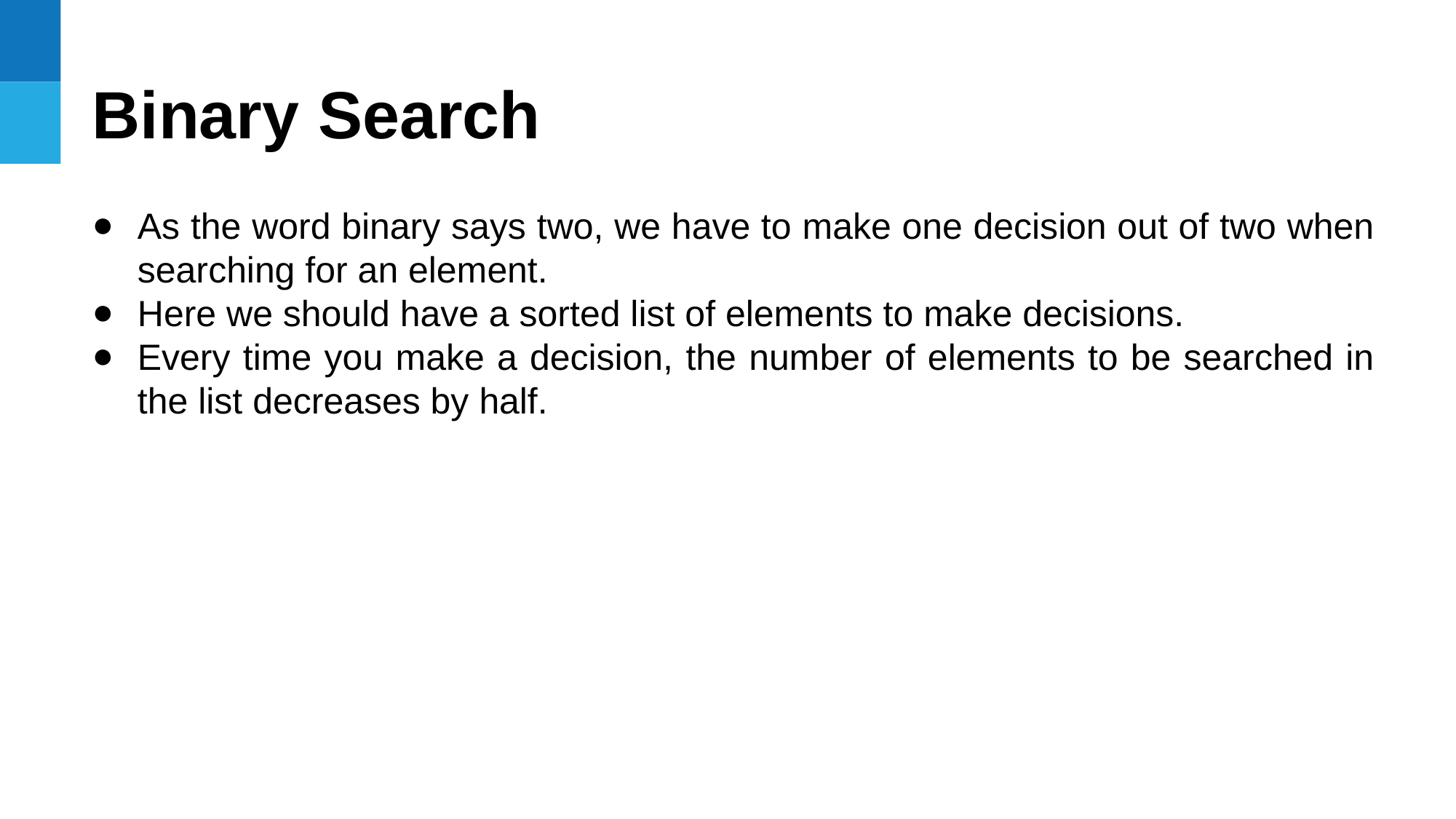

Binary Search
As the word binary says two, we have to make one decision out of two when searching for an element.
Here we should have a sorted list of elements to make decisions.
Every time you make a decision, the number of elements to be searched in the list decreases by half.